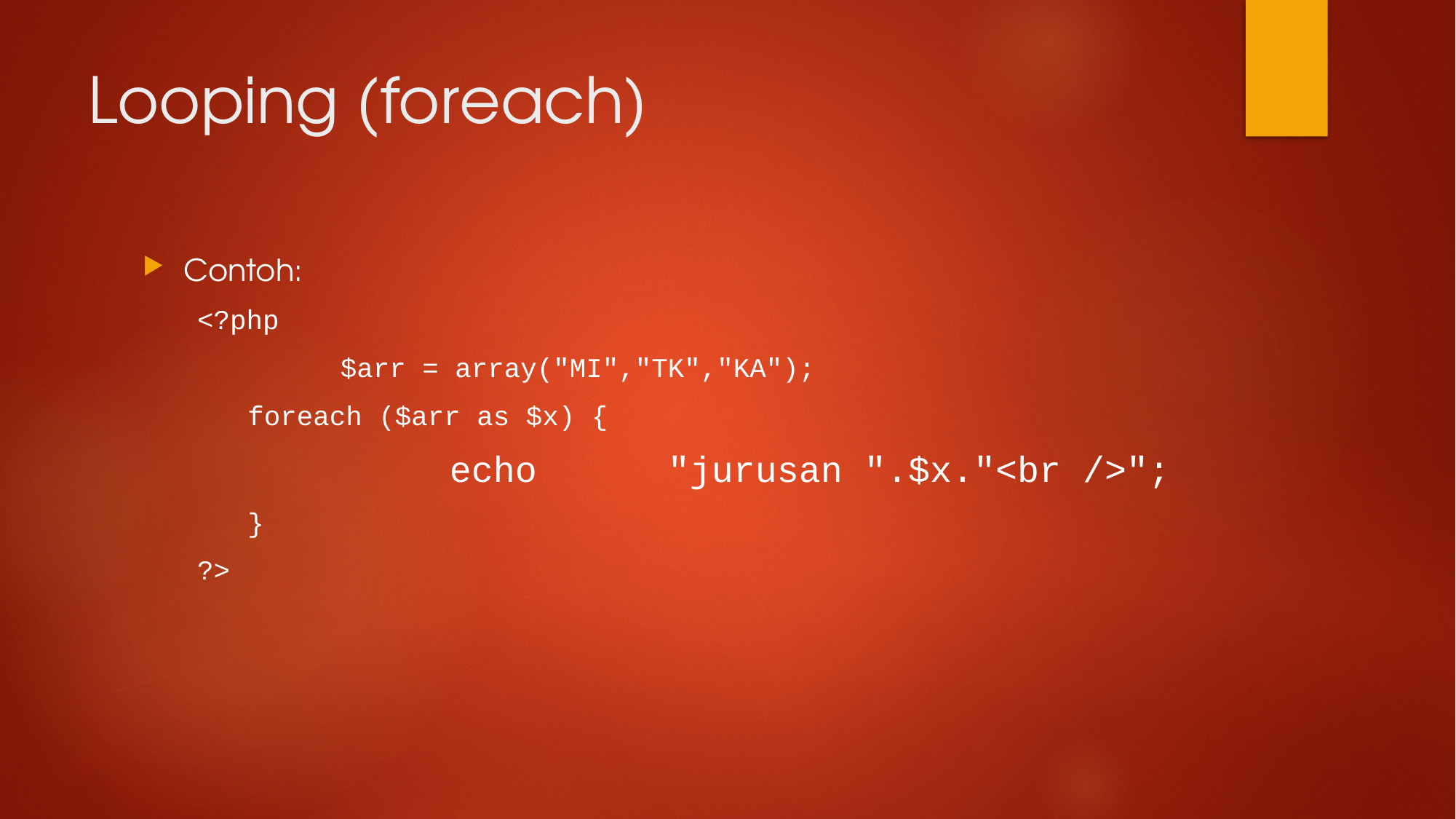

# Looping (foreach)
Contoh:
<?php
		$arr = array("MI","TK","KA");
	 foreach ($arr as $x) {
			echo 	"jurusan ".$x."<br />";
	 }
?>